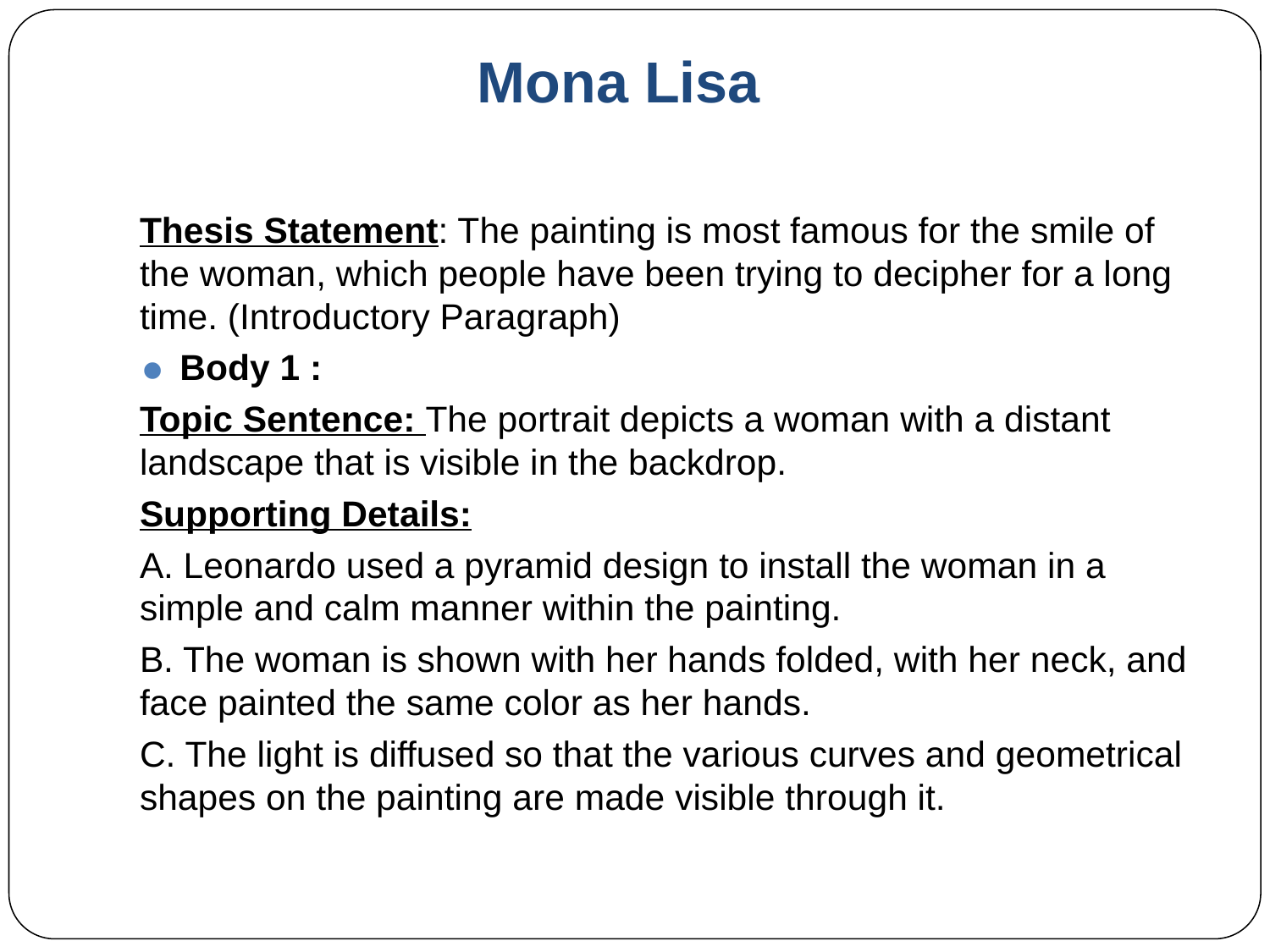

# Mona Lisa
Thesis Statement: The painting is most famous for the smile of the woman, which people have been trying to decipher for a long time. (Introductory Paragraph)
Body 1 :
Topic Sentence: The portrait depicts a woman with a distant landscape that is visible in the backdrop.
Supporting Details:
A. Leonardo used a pyramid design to install the woman in a simple and calm manner within the painting.
B. The woman is shown with her hands folded, with her neck, and face painted the same color as her hands.
C. The light is diffused so that the various curves and geometrical shapes on the painting are made visible through it.